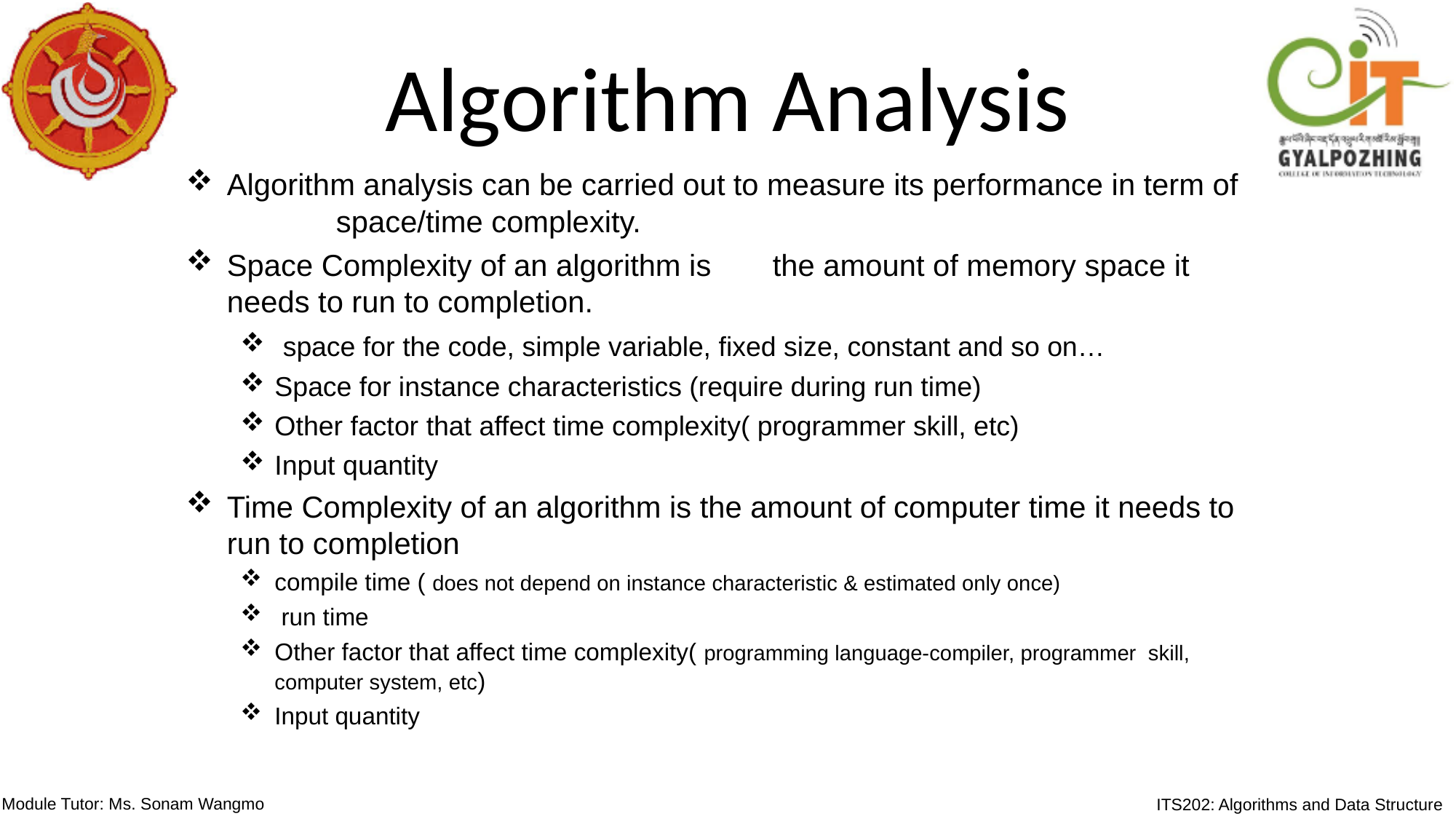

# Algorithm Analysis
Algorithm analysis can be carried out to measure its performance in term of	space/time complexity.
Space Complexity of an algorithm is	the amount of memory space it needs to run to completion.
space for the code, simple variable, fixed size, constant and so on…
Space for instance characteristics (require during run time)
Other factor that affect time complexity( programmer skill, etc)
Input quantity
Time Complexity of an algorithm is the amount of computer time it needs to run to completion
compile time ( does not depend on instance characteristic & estimated only once)
run time
Other factor that affect time complexity( programming language-compiler, programmer  skill, computer system, etc)
Input quantity